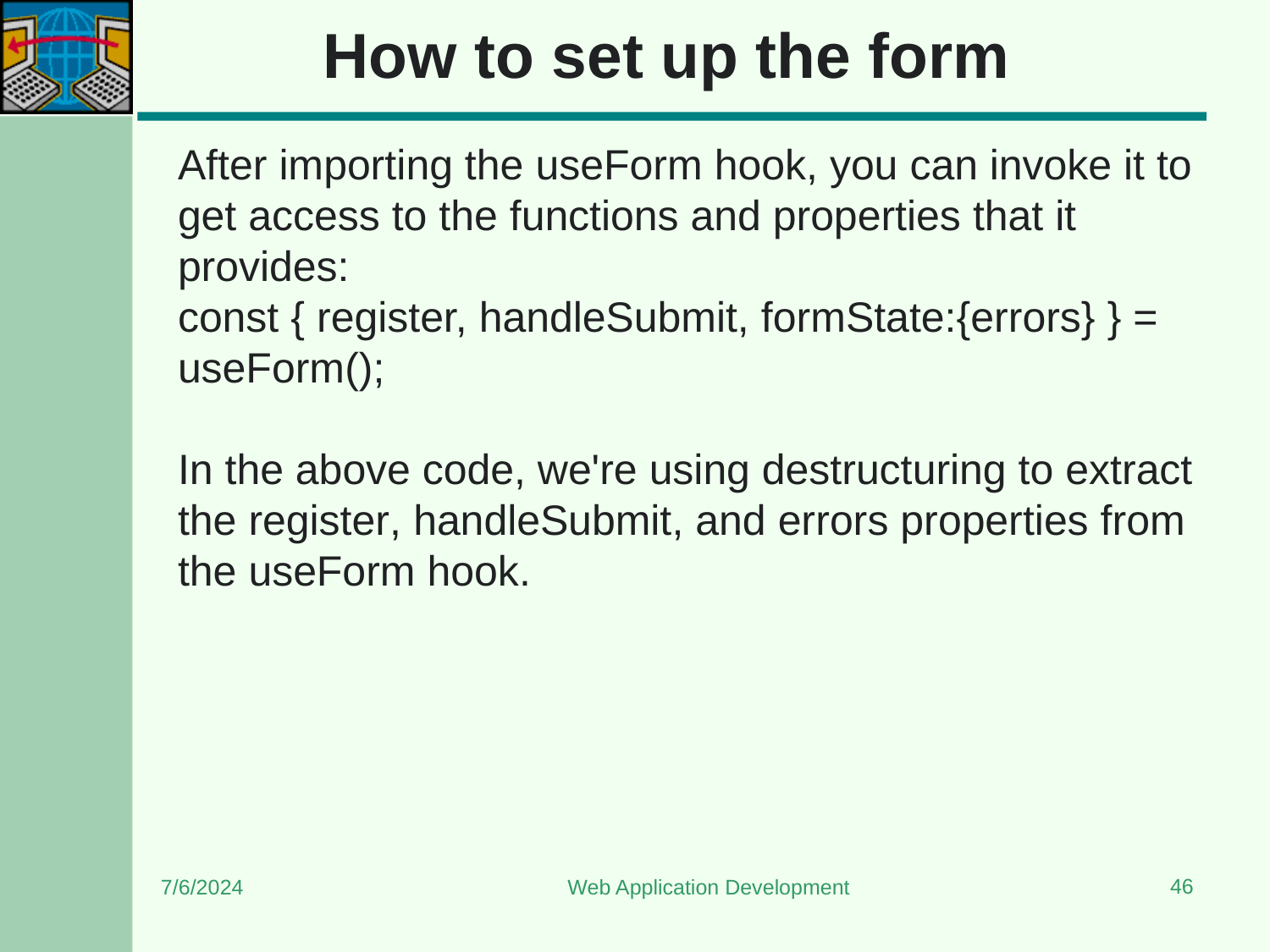

# How to set up the form
After importing the useForm hook, you can invoke it to get access to the functions and properties that it provides:
const { register, handleSubmit, formState:{errors} } = useForm();

In the above code, we're using destructuring to extract the register, handleSubmit, and errors properties from the useForm hook.
46
7/6/2024
Web Application Development